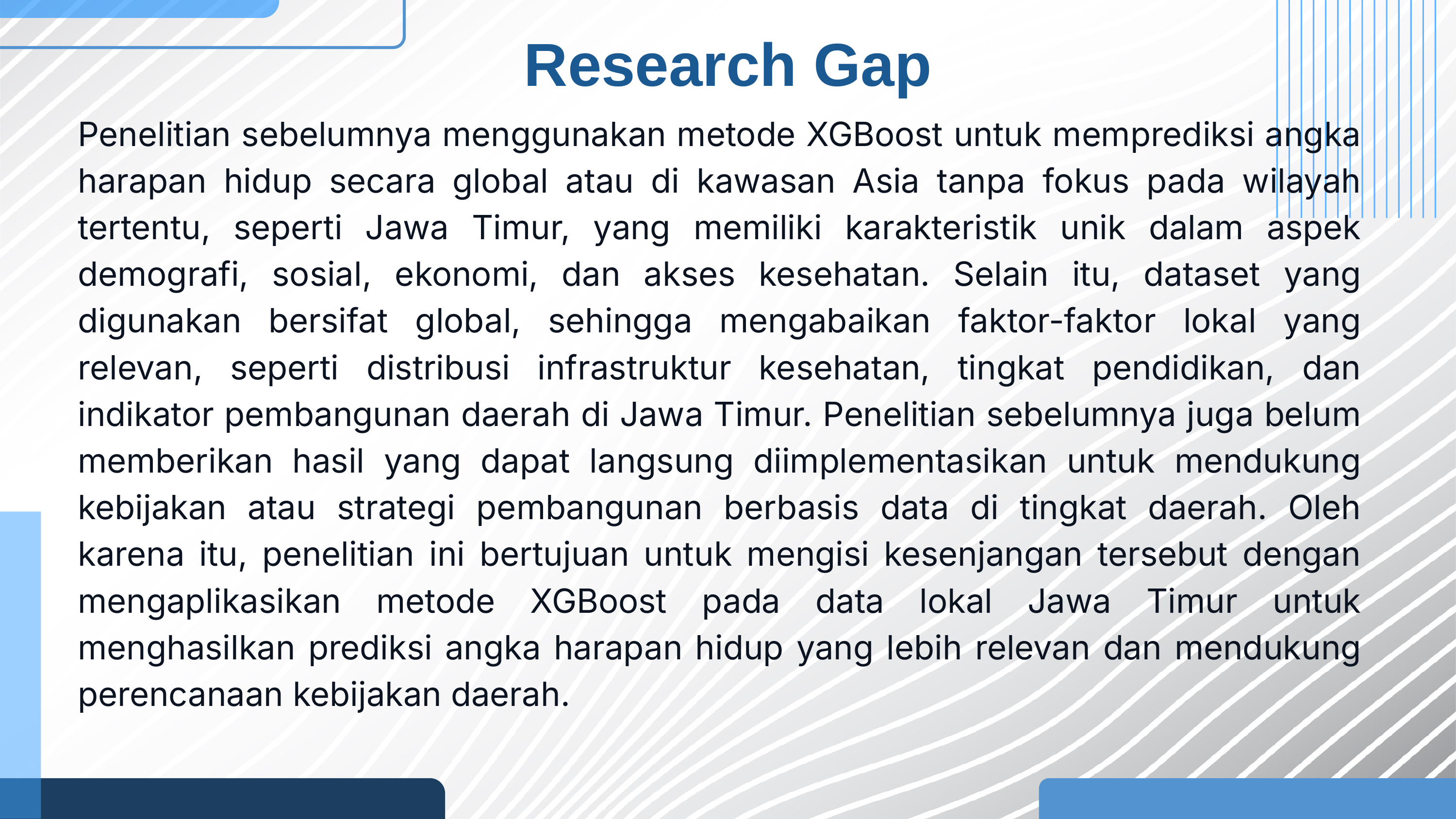

Research Gap

Penelitian sebelumnya menggunakan metode XGBoost untuk memprediksi angka harapan hidup secara global atau di kawasan Asia tanpa fokus pada wilayah tertentu, seperti Jawa Timur, yang memiliki karakteristik unik dalam aspek demografi, sosial, ekonomi, dan akses kesehatan. Selain itu, dataset yang digunakan bersifat global, sehingga mengabaikan faktor-faktor lokal yang relevan, seperti distribusi infrastruktur kesehatan, tingkat pendidikan, dan indikator pembangunan daerah di Jawa Timur. Penelitian sebelumnya juga belum memberikan hasil yang dapat langsung diimplementasikan untuk mendukung kebijakan atau strategi pembangunan berbasis data di tingkat daerah. Oleh karena itu, penelitian ini bertujuan untuk mengisi kesenjangan tersebut dengan mengaplikasikan metode XGBoost pada data lokal Jawa Timur untuk menghasilkan prediksi angka harapan hidup yang lebih relevan dan mendukung perencanaan kebijakan daerah.